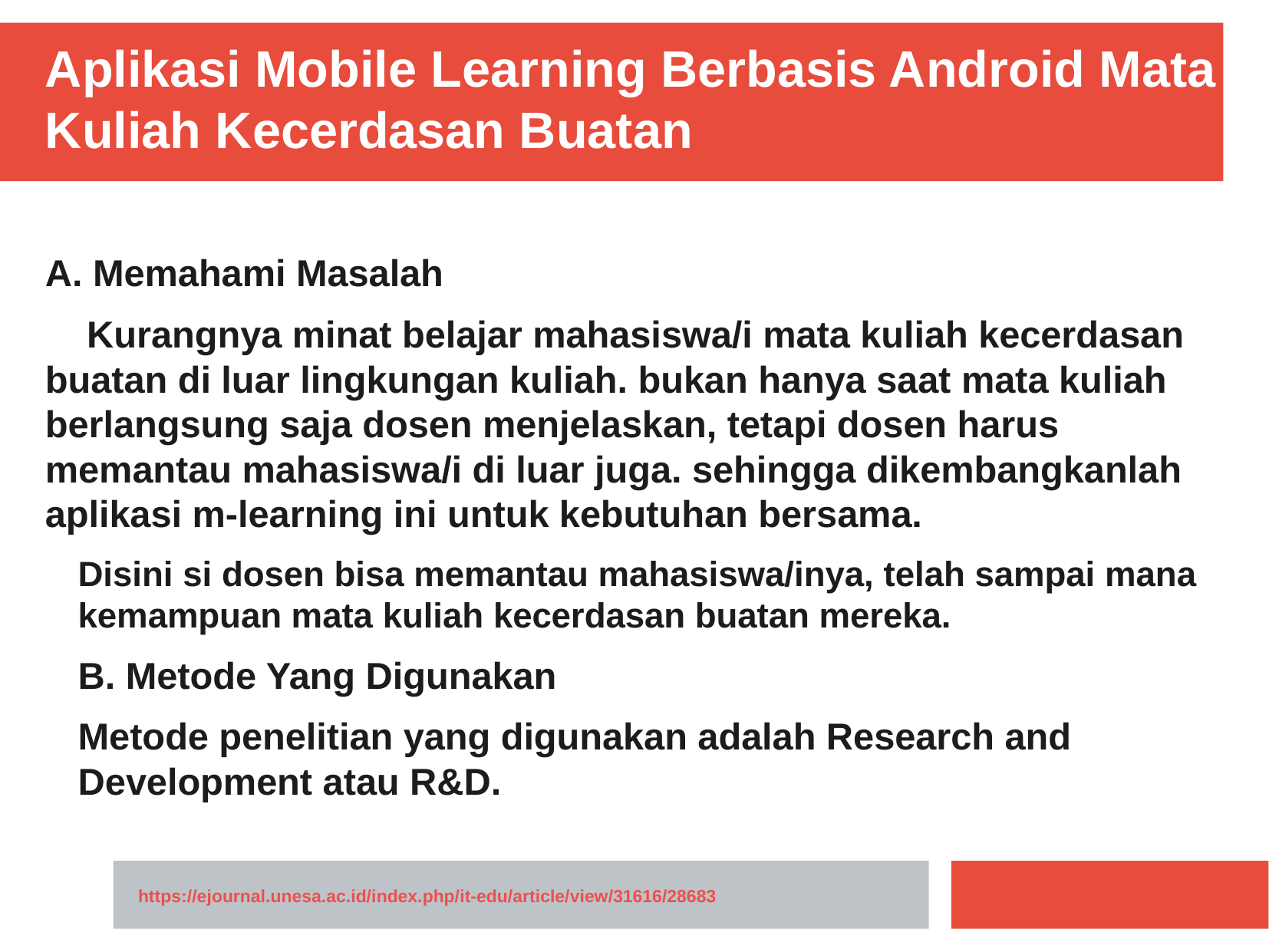

Aplikasi Mobile Learning Berbasis Android Mata Kuliah Kecerdasan Buatan
A. Memahami Masalah
    Kurangnya minat belajar mahasiswa/i mata kuliah kecerdasan buatan di luar lingkungan kuliah. bukan hanya saat mata kuliah berlangsung saja dosen menjelaskan, tetapi dosen harus memantau mahasiswa/i di luar juga. sehingga dikembangkanlah aplikasi m-learning ini untuk kebutuhan bersama.
Disini si dosen bisa memantau mahasiswa/inya, telah sampai mana kemampuan mata kuliah kecerdasan buatan mereka.
B. Metode Yang Digunakan
Metode penelitian yang digunakan adalah Research and Development atau R&D.
https://ejournal.unesa.ac.id/index.php/it-edu/article/view/31616/28683